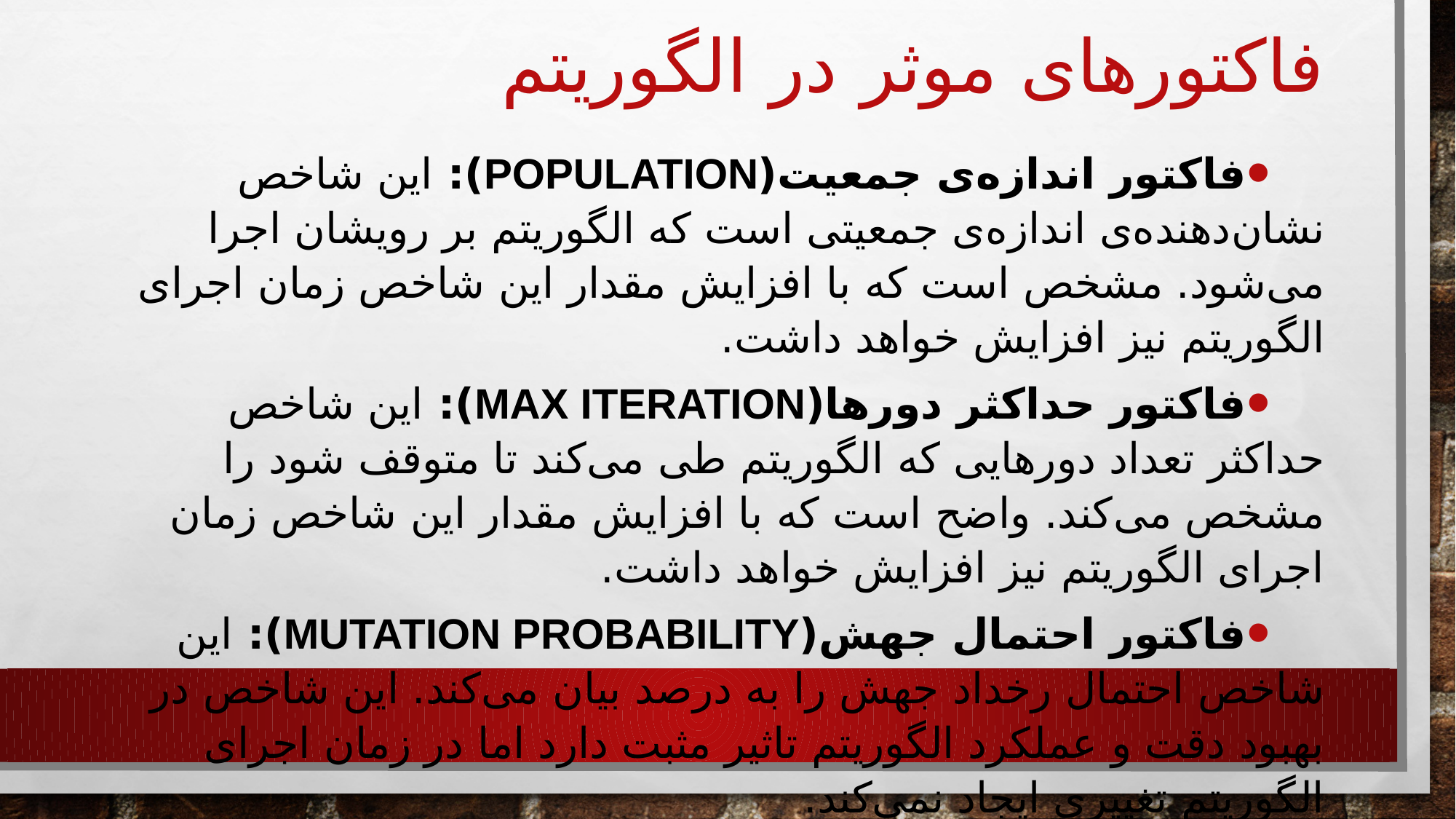

# فاکتورهای موثر در الگوریتم
فاکتور اندازه‌ی جمعیت(Population): این شاخص نشان‌دهنده‌ی اندازه‌ی جمعیتی است که الگوریتم بر رویشان اجرا می‌شود. مشخص است که با افزایش مقدار این شاخص زمان اجرای الگوریتم نیز افزایش خواهد داشت.
فاکتور حداکثر دورها(Max Iteration): این شاخص حداکثر تعداد دورهایی که الگوریتم طی می‌کند تا متوقف شود را مشخص می‌کند. واضح است که با افزایش مقدار این شاخص زمان اجرای الگوریتم نیز افزایش خواهد داشت.
فاکتور احتمال جهش(Mutation Probability): این شاخص احتمال رخداد جهش را به درصد بیان می‌کند. این شاخص در بهبود دقت و عملکرد الگوریتم تاثیر مثبت دارد اما در زمان اجرای الگوریتم تغییری ایجاد نمی‌کند.